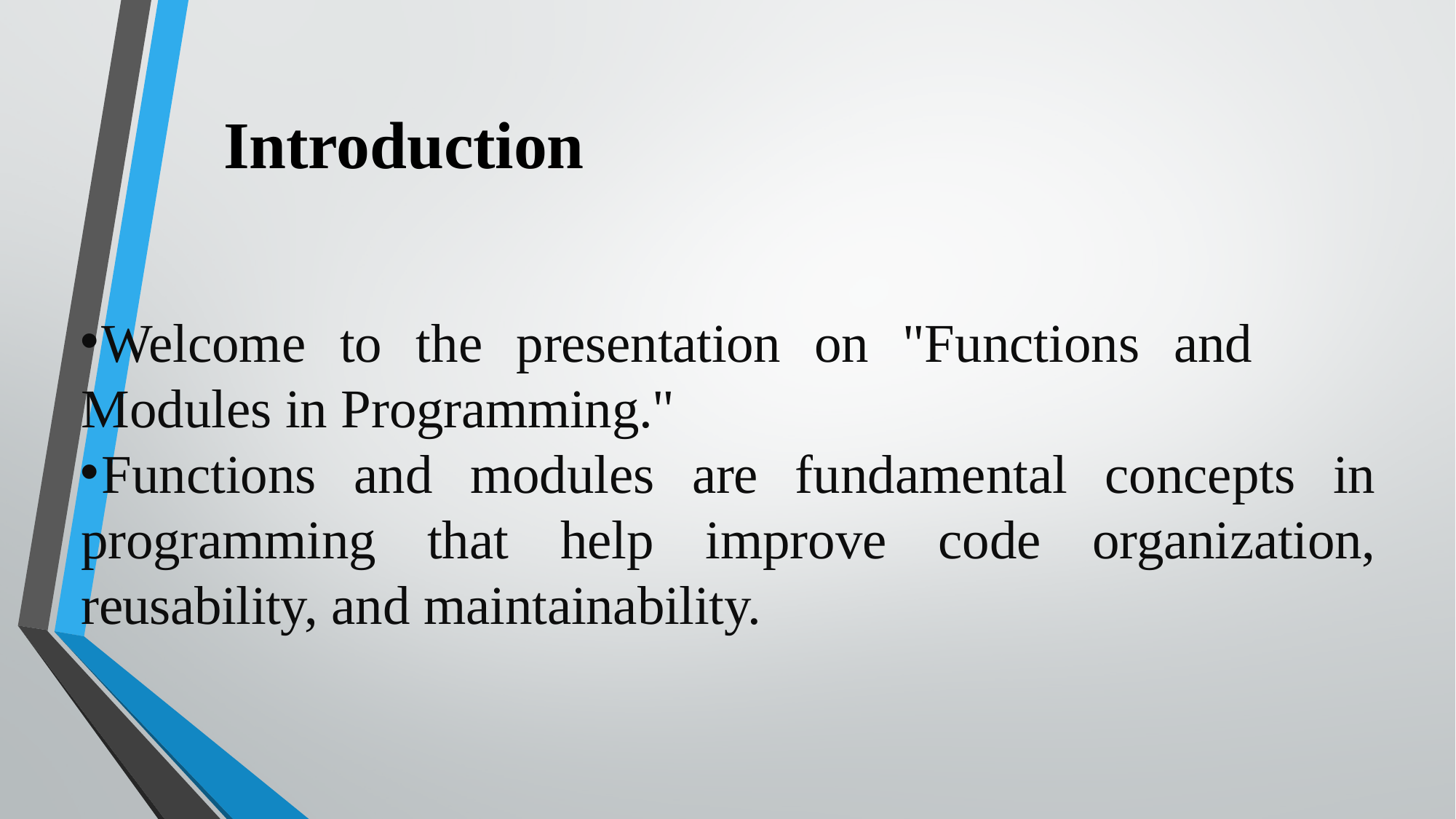

# Introduction
	Welcome to the presentation on "Functions and Modules in Programming."
	Functions and modules are fundamental concepts in programming that help improve code organization, reusability, and maintainability.